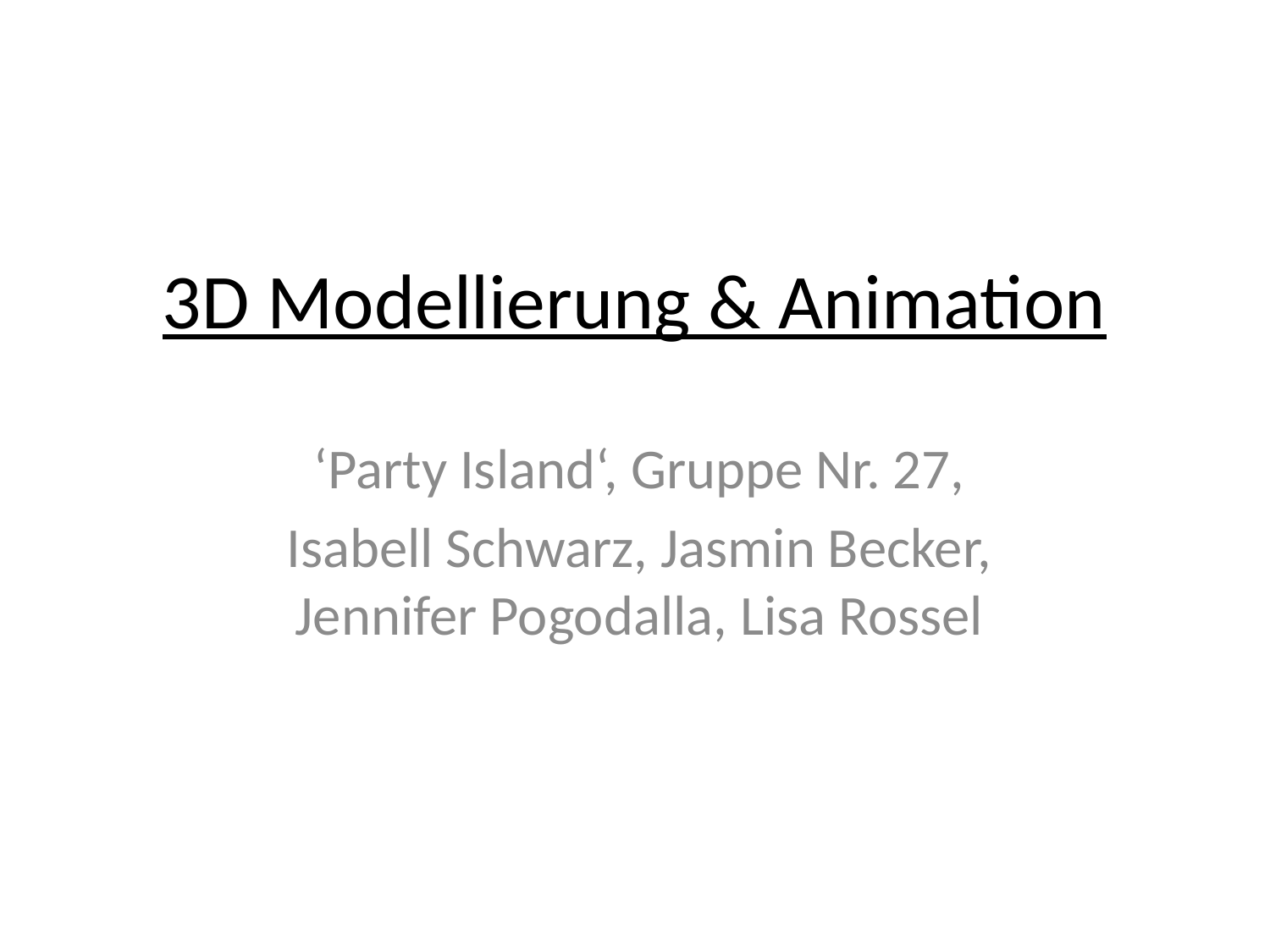

# 3D Modellierung & Animation
‘Party Island‘, Gruppe Nr. 27,
Isabell Schwarz, Jasmin Becker, Jennifer Pogodalla, Lisa Rossel